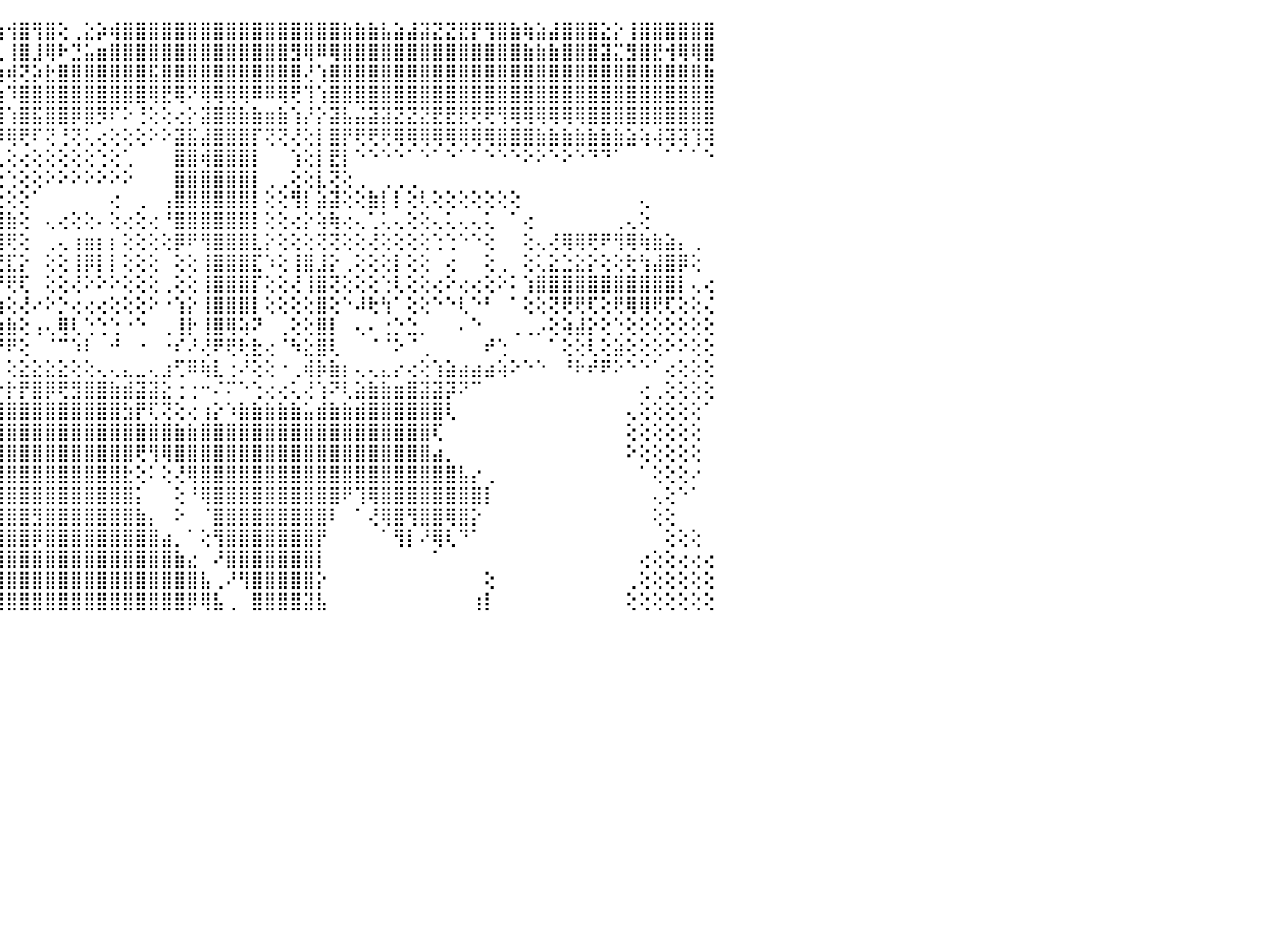

⠁⠀⠁⠀⠀⠁⠁⠁⠁⠑⠑⠜⠝⢿⣿⣿⣿⣿⣿⣿⣿⣿⣿⣿⣿⣿⣿⣿⡟⣱⣾⣿⣿⣿⣿⣿⢟⢏⢕⢸⣧⢸⣿⣿⢵⢺⣿⢻⣿⢕⢀⣕⡵⢾⣿⣿⣿⣿⣿⣿⣿⣿⣿⣿⣿⣿⣿⣿⣿⣿⣿⣷⣷⣷⣧⣵⣼⣽⣝⣝⣟⡟⢻⣿⣷⢷⣵⣼⣿⣿⣿⣕⡕⢸⣿⣿⣿⣿⣿⣿⠀
⠀⠀⠀⠀⠀⠀⠀⠀⠀⠀⠀⠀⠀⠁⠝⢿⣿⣿⣿⣿⣷⣿⣿⣿⣿⣿⣿⣿⣿⣿⣿⣿⣿⡿⢟⡕⠕⢑⢄⢸⣿⢼⣿⣇⢁⢸⣿⣸⢿⠗⣙⣥⣶⣿⣿⣿⣿⣿⣿⣿⣿⣿⣿⣿⣿⣿⣿⣻⢿⠿⢿⣿⣿⣿⣿⣿⣿⣿⣿⣿⣿⣿⣿⣿⣿⣷⣷⣷⣿⣿⣿⣽⣍⣻⣿⣟⢺⢿⢿⣿⠀
⠀⠀⠀⠀⠀⠀⠀⠀⠀⠀⠀⠀⠀⠀⠀⢜⢿⣿⣿⣿⡻⣿⣿⣿⣿⣿⣿⣿⣿⣿⡿⢟⢹⣷⡕⣿⢡⢕⢕⢸⣇⢅⣿⣿⢵⢾⢝⡵⣗⣿⣿⣿⣿⣿⣿⣿⣯⣿⣿⣿⣿⣿⣿⣿⣿⣿⣿⣿⢜⢱⣿⣿⣿⣿⣿⣿⣿⣿⣿⣿⣿⣿⣿⣿⣿⣿⣿⣿⣿⣿⣿⣿⣿⣿⣿⣿⣿⣿⣿⣷⠀
⠀⠀⠀⠀⠀⠀⠀⠀⠀⠀⠀⠀⠀⠀⠀⠀⠜⣿⣿⣿⣿⣿⣿⣿⣿⣿⣿⣿⡟⢝⠕⢸⡇⣽⢇⣿⣸⣸⢕⣸⡿⢗⣿⣷⣷⠹⣿⣿⣿⣿⣿⣿⣿⣿⣿⣿⢿⣟⢿⠝⢿⢿⢿⢿⠿⠿⢿⢟⢹⢱⣿⣿⣿⣿⣿⣿⣿⣿⣿⣿⣿⣿⣿⣿⣿⣿⣿⣿⣿⣿⣿⣿⣿⣿⣿⣿⣿⣿⣿⣿⠀
⠀⠀⠀⠀⠀⠀⠀⠀⠀⠀⠀⠀⠀⢀⢀⢄⣠⣿⣿⣷⣿⣿⣿⣿⣿⣿⣿⣿⣿⡇⢕⣞⢙⣷⡔⢿⢟⢋⣸⣼⣿⣿⣿⣿⣿⢱⣿⣯⣿⣿⡿⣿⡻⠏⠕⢘⢕⢕⢔⡕⣽⣿⣿⣷⣷⣶⣷⢱⡜⡕⣽⣧⣬⣽⣽⣝⣝⣝⣟⣟⣟⢟⢟⢻⢿⢿⢿⢿⢿⢿⣿⣿⣿⣿⣿⣿⣿⣿⣿⣿⠀
⠀⠀⠀⠀⠀⠀⠀⠀⠀⠀⢔⢔⢔⣕⣼⢿⢿⣿⣿⣿⣿⣿⣿⣟⣿⣿⣿⣿⣿⡇⣸⣸⢧⣿⣭⣧⣾⣿⣿⣿⣿⣿⣿⣿⡿⢿⢟⠏⢝⢘⢝⢅⢔⢕⢕⢕⠕⠕⣽⣯⣼⣿⣿⣿⡏⢝⢝⢜⢕⡇⣿⡟⢟⢟⢟⢿⢿⢿⢿⢿⢿⢿⢿⣿⣿⣿⣷⣷⣷⣷⣷⣷⣷⣵⢵⢼⢽⢽⢹⢽⠀
⠀⠀⠀⠀⠀⠀⠀⢔⢕⢕⢕⢕⢕⢎⢕⢑⡕⢼⣿⣿⣿⣿⣿⣿⣿⢿⢻⣿⣿⣏⣽⣾⣿⣿⣿⢝⣿⣿⣿⣿⡟⠟⢝⢋⢅⢕⢔⢕⢕⢕⢕⢕⢑⢕⢁⠀⠀⠀⣿⣿⢾⣿⣿⣿⡇⠀⠀⢱⢕⡇⣟⡇⠑⠑⠑⠑⠁⠑⠁⠑⠁⠁⠑⠑⠑⠕⠕⠑⠕⠑⠙⠙⠁⠀⠀⠀⠁⠁⠁⠑⠀
⠀⣀⢀⢀⢀⠀⢀⢁⢑⢑⢑⢑⢑⢕⢑⢜⢱⢏⢇⣿⢟⢸⢏⢟⢕⢕⢕⢸⣿⣿⣿⣿⡿⢿⢟⠟⢝⢕⢅⢕⢔⢕⢕⢕⢑⢑⢕⢕⠕⠕⠕⠕⠕⠕⠕⠀⠀⠀⣿⣿⣿⣿⣿⣿⡇⢀⢀⢕⢕⣇⢝⢕⢀⠀⢀⢀⢀⠀⠀⠀⠀⠀⠀⠀⠀⠀⠀⠀⠀⠀⠀⠀⠀⠀⠀⠀⠀⠀⠀⠀⠀
⢜⢕⢕⢕⢕⢕⢕⢕⢕⢕⣾⣿⣾⣿⣷⣷⣿⢸⢸⣿⡇⢕⢕⢕⢕⠕⢕⢜⢿⢟⢟⢕⢅⢔⢕⠕⠑⢕⢕⢕⠔⠕⢕⢕⢕⢕⢕⠁⠀⠀⠀⠀⠀⢔⠀⢀⠀⢠⣿⣿⣿⣿⣿⣿⡇⢕⢕⢻⡇⣵⣽⢕⢕⣷⡇⡇⢕⢇⢕⢕⢕⢕⢕⢕⢕⠀⠀⠀⠀⠀⠀⠀⠀⠀⢄⠀⠀⠀⠀⠀⠀
⠕⢕⢕⢕⡕⢕⢕⢕⢕⢕⢕⢕⢕⢔⢝⠿⣿⢕⢜⣹⣵⢅⠁⠑⠕⠑⢑⢕⢕⠑⢑⢑⢑⢕⢕⢔⢀⠀⠀⠀⠀⢀⢑⢼⣿⣷⢕⠀⢄⢔⢕⢕⠄⢕⢔⢕⢔⠘⣿⣿⣿⣿⣿⣿⡇⢕⢕⢔⡕⢵⢷⢔⢄⢁⢅⢄⢕⢕⢄⢅⢄⢄⢅⠀⠁⢔⠀⠀⠀⠀⠀⠀⢀⢄⢕⠀⠀⠀⠀⠀⠀
⢀⢕⢕⢕⢇⢕⢕⢕⢕⢕⢕⢕⢕⢕⢕⢕⢹⣷⣧⢜⣿⣷⢵⢷⢕⢁⢔⢕⢕⢔⢕⢕⢕⢄⢕⢕⢕⡄⢔⢕⢕⠟⢕⢘⣿⢟⢕⠀⢀⢄⢰⣶⡆⡆⢕⢕⢕⢕⡿⠟⢻⣿⣿⣿⣇⡕⢕⢕⢕⢝⢝⢕⢕⢜⢕⢕⢕⢕⢑⢑⠑⠑⢕⠀⠀⢕⢄⢜⢿⢿⢟⠟⢻⢿⢷⣷⣵⡄⢀⠀⠀
⢕⢕⢕⢕⢕⢕⢕⢕⢕⢕⢕⢕⢕⢕⢕⢕⢕⢕⢱⣾⣿⣿⣿⢷⢷⢧⢕⢕⢕⢕⢸⣾⢱⢕⢕⢕⢕⢂⢔⢕⢕⠁⢕⢕⢝⣏⡕⠀⢕⢕⢸⡿⡇⡇⢕⢕⢕⠀⢕⢕⢸⣿⣿⣿⣏⠱⢕⢸⣿⣸⡕⢀⢕⢕⢕⡇⢕⢕⠀⢔⠀⠀⢕⢀⠀⢕⢅⣕⣑⣕⡕⢕⢕⢗⢳⣼⣿⡿⢕⠀⠀
⣿⢕⢕⢕⢕⢕⢕⢕⢕⢕⢕⢕⢕⢕⢕⢕⢕⢕⣕⣜⣯⣽⣵⣷⣕⢕⢕⣵⠕⠗⠺⠿⠿⢇⡱⢵⣵⣵⡵⠵⠵⠄⠕⢕⡜⢟⢏⠀⢕⢕⢜⠕⠕⠕⢕⢕⢕⢀⢕⢕⢸⣿⣿⣿⡏⢕⢕⢜⢸⣿⢝⢕⢕⢕⢑⢇⢕⢕⢔⠕⢔⢔⢕⠕⠅⢱⣿⣿⣿⣿⣿⣿⣿⣿⣿⣿⣿⡇⢄⢔⠀
⢕⢕⢕⢕⢕⢕⢕⢕⢕⢕⢕⡕⢕⢕⣕⢕⡵⣸⡗⢮⠕⠇⠀⢀⣅⡵⣕⢕⢸⠕⢑⡄⠄⢕⣕⣑⡵⢿⣕⡕⢀⢀⢀⢀⢱⢕⢜⠔⠕⡑⢔⢔⢔⢕⢕⢕⠕⠐⢱⡕⢸⣿⣿⣿⡇⢕⢕⢕⢕⣿⢕⠑⠼⢗⢳⠁⢕⢕⠑⠑⢇⠑⠃⠀⠁⢕⢕⢝⢟⢟⢏⢕⢟⢿⢿⢟⢏⢕⢕⢌⠀
⢕⢕⢕⢕⢕⢕⢕⢕⣱⣵⣥⣅⣑⣁⠝⠛⠕⢅⠕⢑⠀⠀⠀⠜⠕⢁⢀⠤⣕⢄⢺⣿⣿⣿⡿⣿⣿⣷⣿⣷⣿⣿⣿⣷⣶⣷⢕⢠⢄⢿⢇⢑⢑⢑⠐⠑⠀⢀⢸⡗⢸⣿⢿⢵⠝⠀⢀⢕⢕⣿⡇⠀⢄⠄⢐⡑⣑⡀⠀⠀⠄⠑⠀⠀⢀⢀⡠⢕⢵⣼⡕⢕⢑⢕⢕⢕⢕⢕⢕⢕⠀
⢕⢕⢕⢕⢕⢕⢕⠜⢻⣿⣿⣿⣿⡿⢟⢟⢕⢲⢠⢄⡄⢄⢄⢄⢔⠁⢁⢇⠑⠁⠀⠟⠿⠿⠀⠜⠿⢿⠿⠿⠿⠿⠿⠟⠟⠟⢕⠀⠈⠉⠱⠇⠀⠚⠀⠐⠀⠐⠎⠜⢜⠟⢟⢗⣗⢔⠈⠳⣕⣿⢇⠀⠀⠈⠈⠕⠈⢀⠀⠀⠀⠀⠞⢑⠀⠀⠀⠁⢕⢕⢇⢕⣵⢕⢕⢕⠕⠕⢕⢕⠀
⢷⣥⣵⣕⣕⣱⣵⣷⡕⢜⢝⢯⣷⣦⣴⣕⢕⢕⢕⢕⢕⢔⢜⢏⢗⢗⡲⢴⢴⢔⢀⢀⠐⠐⠀⠀⠀⠀⠁⠁⠁⠁⠈⠁⠀⢕⣕⣕⣕⣕⢕⢕⢄⢄⣄⣀⢄⣰⢋⠿⢷⣇⢐⠜⢕⢕⠐⢀⢾⡷⣷⡆⢄⢄⣄⡔⢔⢕⢱⣵⣴⣴⣴⢵⠕⠑⠑⠀⠘⠗⠞⠟⠕⠑⠑⠁⢔⢕⢕⢕⠀
⠀⠙⠻⣿⣿⣿⣿⣿⡇⢕⠀⠑⢕⢝⢻⢽⣿⢵⣕⡕⣕⡕⣕⢱⢕⣧⣮⣧⣷⣵⣵⣱⣵⣕⡔⢔⢔⢔⢔⢔⣔⡔⣔⢔⡔⡗⡟⣿⡿⢟⣻⣿⣿⣷⣾⣽⣽⣕⢐⢐⠒⠌⠍⠑⢑⢔⢔⢅⢜⢱⠝⢇⣵⣷⣷⣶⣿⣽⣽⡽⠝⠉⠀⠀⠀⠀⠀⠀⠀⠀⠀⠀⠀⠀⢔⢀⢕⢕⢕⢕⠀
⠀⠀⠀⠁⠙⠛⠻⠿⠃⠅⢀⠀⢸⣷⣶⣾⣯⣿⣿⣿⣿⣿⣿⣿⣿⣿⣿⣿⣿⣿⣿⣿⣿⣿⣿⣿⣿⣿⣿⣿⣿⣿⣿⣿⣿⣿⣿⣿⣿⣿⣿⣿⣿⣿⣳⡟⢏⢝⢕⢔⢰⡕⠱⣷⣷⣷⣷⣷⣥⣾⣷⣷⣾⣿⣿⣿⣿⣿⣿⢇⠀⠀⠀⠀⠀⠀⠀⠀⠀⠀⠀⠀⠀⢄⢕⢕⢕⢕⢕⠁⠀
⠀⠀⠀⠀⠀⠀⠀⠀⠀⠀⠀⠀⠁⢿⣿⣿⣿⣿⣿⣿⣿⣿⣿⣿⣿⣿⣿⣿⣿⣿⣿⣿⣛⡟⢏⢙⢻⣿⣟⣍⣿⣿⣿⣿⣿⣿⣿⣿⣿⣿⣿⣿⣿⣿⣿⣿⣿⣿⣷⣷⣿⣿⣿⣿⣿⣿⣿⣿⣿⣿⣿⣿⣿⣿⣿⣿⣿⣿⢏⠀⠀⠀⠀⠀⠀⠀⠀⠀⠀⠀⠀⠀⠀⢕⢕⢕⢕⢕⢕⠀⠀
⠀⠀⠀⠀⠀⠀⠀⠀⠀⠀⠀⠀⠀⢸⣿⣿⣿⣿⣿⣿⣿⣿⣿⣿⣿⣿⣿⣿⣿⣿⣿⣿⣿⣿⣿⣿⣿⣿⣿⣿⣿⣿⣿⣿⣿⣿⣿⣿⣿⣿⣿⣿⣿⣿⣿⢟⢻⢿⣿⣿⣿⣿⣿⣿⣿⣿⣿⣿⣿⣿⣿⣿⣿⣿⣿⣿⣿⣿⣴⡀⠀⠀⠀⠀⠀⠀⠀⠀⠀⠀⠀⠀⠀⠕⢕⢕⢕⢕⢕⠀⠀
⠀⠀⠀⠀⠀⠀⠀⠀⠀⠀⠀⠀⠀⢸⣿⣿⣿⣿⣿⣿⣿⣿⣿⣿⣿⣿⣿⣿⣿⣿⣿⣿⣿⣿⣿⣿⣿⣿⣿⣿⣿⣿⣿⣿⣿⣿⣿⣿⣿⣿⣿⣿⣿⣿⣗⢕⠅⢕⢜⢿⣿⣿⣿⣿⣿⣿⣿⣿⣿⣿⣿⣿⣿⣿⣿⣿⣿⣿⣿⣿⣧⡔⢀⠀⠀⠀⠀⠀⠀⠀⠀⠀⠀⠀⠁⢕⢕⢕⠔⠀⠀
⠀⠀⠀⠀⠀⠀⠀⠀⠀⠀⠀⠀⠀⢸⣿⣿⣿⣿⣿⣿⣿⣿⣿⣿⣿⣿⣿⣿⣿⣿⣿⣿⣿⣿⣿⣿⣿⣿⣿⣿⣿⣿⣿⣿⣿⣿⣿⣿⣿⣿⣿⣿⣿⣿⣿⡅⠀⠀⢕⠘⢿⣿⣿⣿⣿⣿⣿⣿⣿⣿⣿⠟⢹⢿⣿⣿⣿⣿⣿⣿⣿⣿⡇⠀⠀⠀⠀⠀⠀⠀⠀⠀⠀⠀⠀⢄⢕⠑⠁⠀⠀
⠀⠀⠀⠀⠀⠀⠀⠀⠀⠀⠀⠀⠀⢜⣿⣿⣿⣿⣿⣿⣿⣿⣿⣿⣿⣿⣿⣿⣿⣿⣿⣿⣿⣿⣿⣿⣿⣿⣿⣿⣿⣿⣿⣿⣿⣿⣿⣻⣿⣿⣿⣿⣿⣿⣿⣷⡄⠀⠕⠀⠈⣿⣿⣿⣿⣿⣿⣿⣿⣿⠇⠀⠁⢜⢿⣿⢻⣿⣿⢿⣿⡕⠀⠀⠀⠀⠀⠀⠀⠀⠀⠀⠀⠀⠀⢕⢕⠀⠀⠀⠀
⠀⠀⠀⠀⠀⠀⠀⠀⠀⠀⠀⠀⠀⠀⢹⣿⣿⣿⣿⣿⣿⣿⣿⣿⣿⣿⣿⣿⣿⣿⣿⣿⣿⣿⣿⣿⣿⣿⣿⣿⣿⣿⣿⣿⣿⣿⣿⡿⣿⣿⣿⣿⣿⣿⣿⣿⣿⣴⡀⠁⢕⢻⣿⣿⣿⣿⣿⣿⣿⡟⠀⠀⠀⠀⠁⢻⡇⠜⢿⢇⠙⠁⠀⠀⠀⠀⠀⠀⠀⠀⠀⠀⠀⠀⠀⠀⢕⢕⢕⠀⠀
⠀⠀⠀⠀⠀⠀⠀⠀⠀⠀⠀⠀⠀⠀⢁⣿⣿⣿⣿⣿⣿⣿⣿⣿⣿⣿⣿⣿⣿⣿⣿⣿⣿⣿⣿⣿⣿⣿⣿⣿⣿⣿⣿⣿⣿⣿⣿⣿⣿⣿⣿⣿⣿⣿⣿⣿⣿⣿⣷⣔⠀⠜⣿⣿⣿⣿⣿⣿⣿⡇⠀⠀⠀⠀⠀⠀⠀⠀⠁⠀⠀⠀⠀⠀⠀⠀⠀⠀⠀⠀⠀⠀⠀⠀⢔⢕⢕⢔⢔⢔⠀
⠀⠀⠀⠀⠀⠀⠀⠀⠀⢄⢄⢀⠀⠀⢸⣿⣿⣿⣿⣿⣿⣿⣿⣿⣿⣿⣿⣿⣿⣿⣿⣿⣿⣿⣿⣿⣿⣿⣿⣿⣿⣿⣿⣿⣿⣿⣿⣿⣿⣿⣿⣿⣿⣿⣿⣿⣿⣿⣿⣿⣧⢀⠜⢻⣿⣿⣿⣿⣿⡕⠀⠀⠀⠀⠀⠀⠀⠀⠀⠀⠀⠀⢕⠀⠀⠀⠀⠀⠀⠀⠀⠀⠀⢀⢕⢕⢕⢕⢕⢕⠀
⠀⠀⠀⠀⠀⠀⠀⢄⢕⢕⢕⠕⠀⠀⢕⣿⣿⣿⣿⣿⣿⣿⣿⣿⣿⣿⣿⣿⣿⣿⣿⣿⣿⣿⣿⣿⣿⣿⣿⣿⣿⣿⣿⣿⣿⣿⣿⣿⣿⣿⣿⣿⣿⣿⣿⣿⣿⣿⣿⡿⢿⣧⢀⠀⣿⣿⣿⣿⣽⣧⠀⠀⠀⠀⠀⠀⠀⠀⠀⠀⠀⢰⡇⠀⠀⠀⠀⠀⠀⠀⠀⠀⠀⢕⢕⢕⢕⢕⢕⢕⠀
⠀⠀⠀⠀⠀⠀⠀⠀⠀⠀⠀⠀⠀⠀⠀⠀⠀⠀⠀⠀⠀⠀⠀⠀⠀⠀⠀⠀⠀⠀⠀⠀⠀⠀⠀⠀⠀⠀⠀⠀⠀⠀⠀⠀⠀⠀⠀⠀⠀⠀⠀⠀⠀⠀⠀⠀⠀⠀⠀⠀⠀⠀⠀⠀⠀⠀⠀⠀⠀⠀⠀⠀⠀⠀⠀⠀⠀⠀⠀⠀⠀⠀⠀⠀⠀⠀⠀⠀⠀⠀⠀⠀⠀⠀⠀⠀⠀⠀⠀⠀⠀